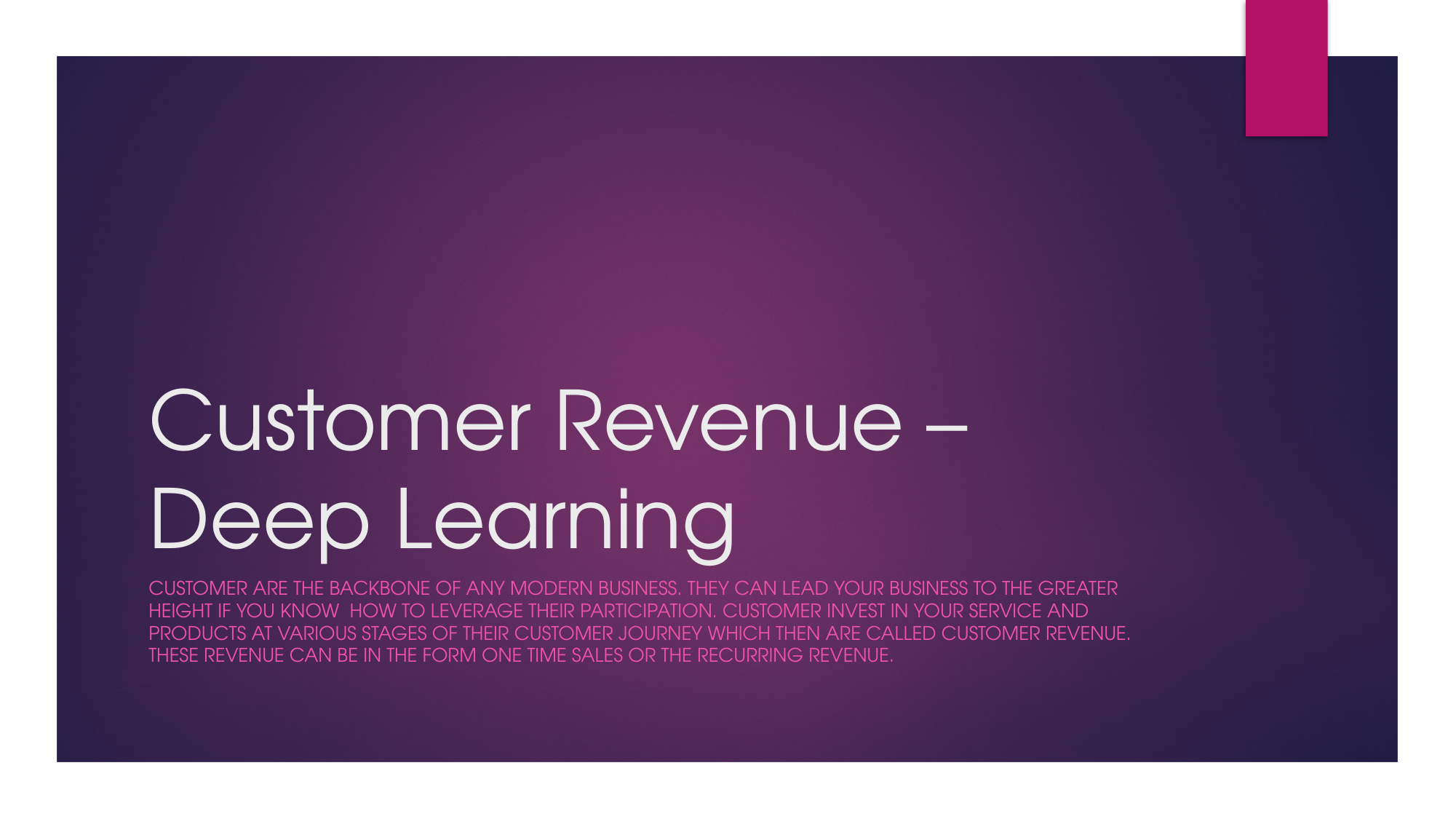

# Customer Revenue –Deep Learning
CUSTOMER ARE THE BACKBONE OF ANY MODERN BUSINESS. They can lead your business to the greater height if you know  how to leverage their participation. Customer invest in your service and products at various stages of their customer journey which then are called customer revenue. These revenue can be in the form one time sales or the recurring revenue.